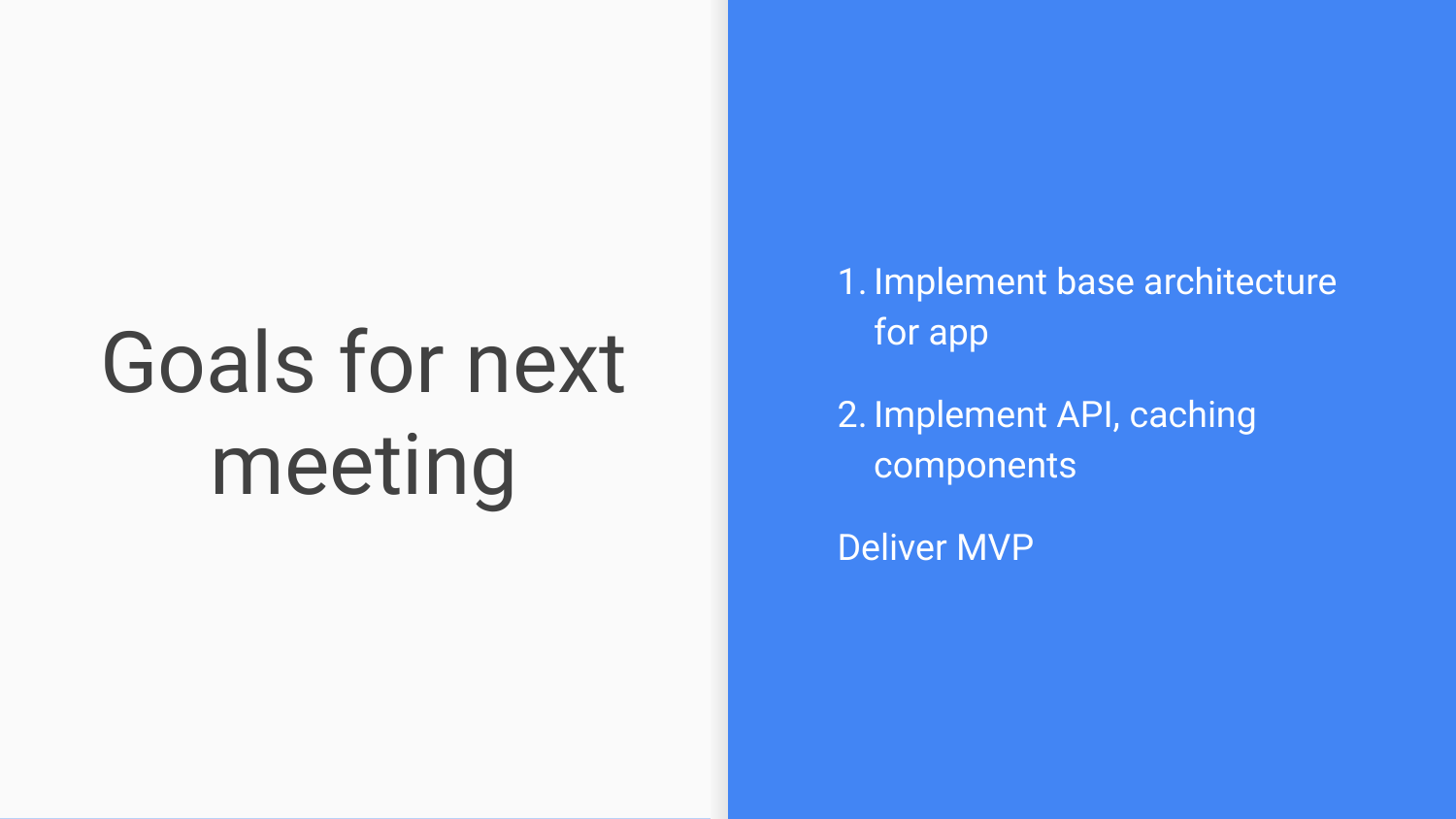

Implement base architecture for app
Implement API, caching components
Deliver MVP
# Goals for next meeting